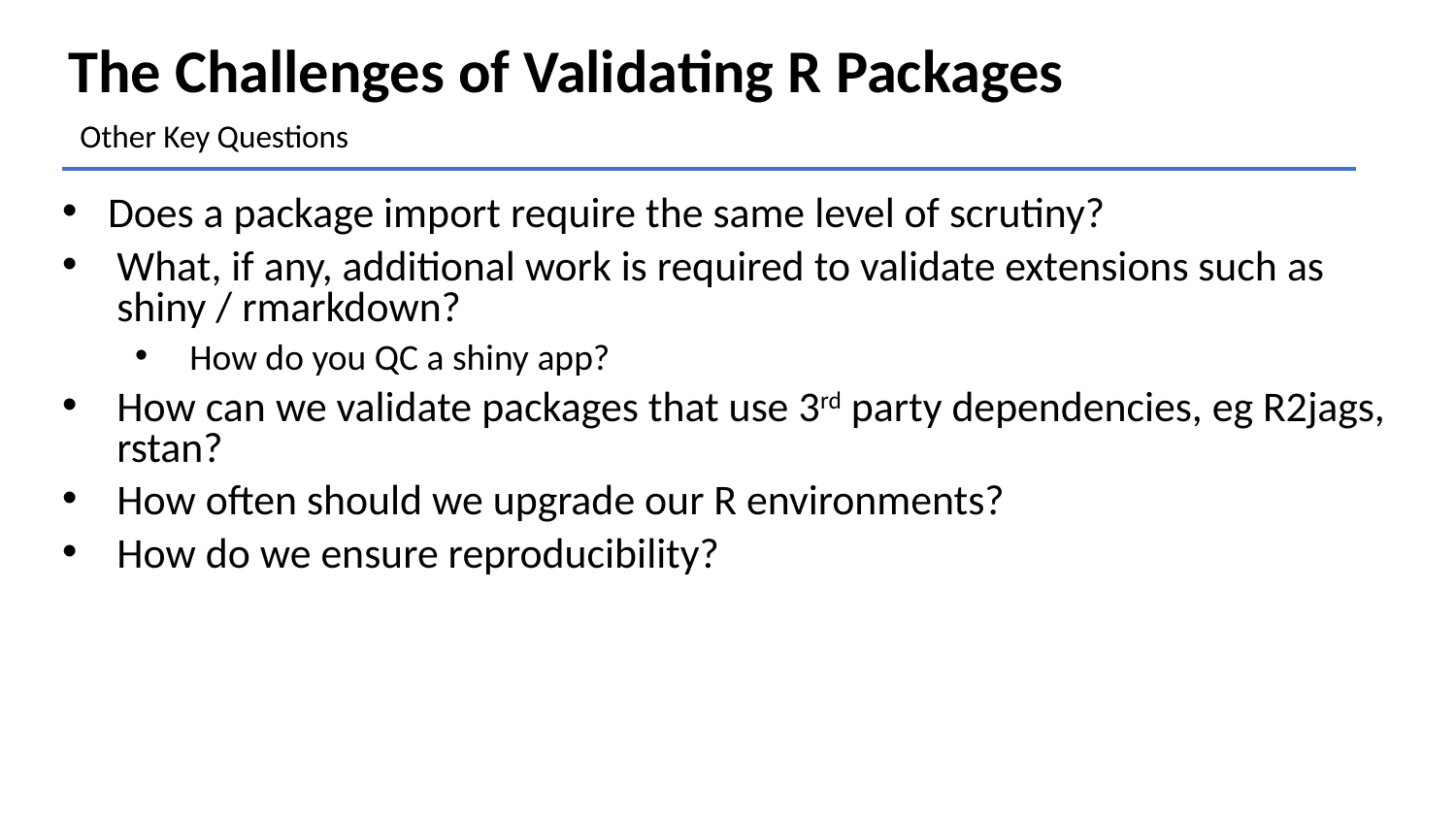

# The Challenges of Validating R Packages
Other Key Questions

Does a package import require the same level of scrutiny?
What, if any, additional work is required to validate extensions such as shiny / rmarkdown?
How do you QC a shiny app?
How can we validate packages that use 3rd party dependencies, eg R2jags, rstan?
How often should we upgrade our R environments?
How do we ensure reproducibility?